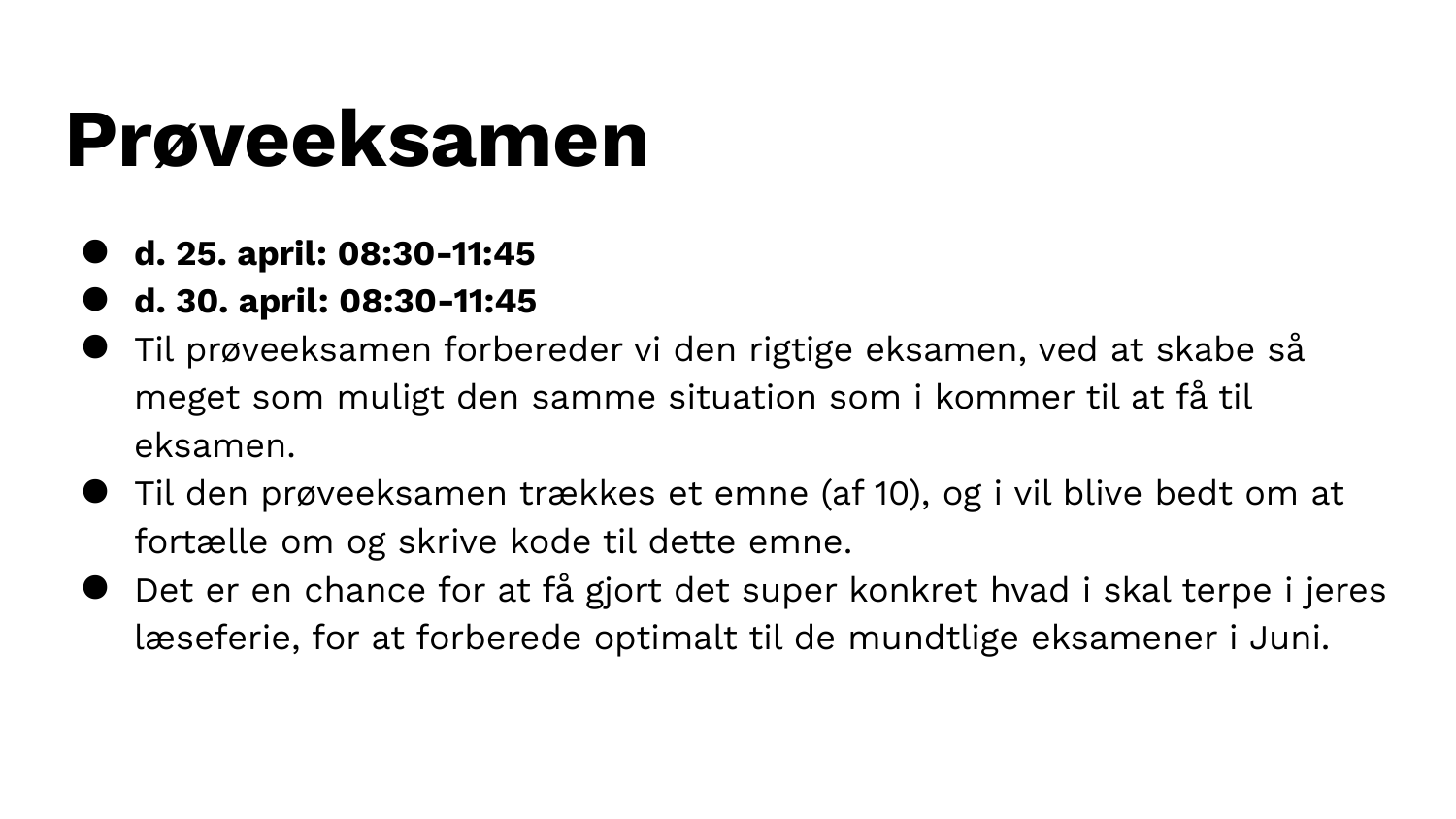

# Prøveeksamen
d. 25. april: 08:30-11:45
d. 30. april: 08:30-11:45
Til prøveeksamen forbereder vi den rigtige eksamen, ved at skabe så meget som muligt den samme situation som i kommer til at få til eksamen.
Til den prøveeksamen trækkes et emne (af 10), og i vil blive bedt om at fortælle om og skrive kode til dette emne.
Det er en chance for at få gjort det super konkret hvad i skal terpe i jeres læseferie, for at forberede optimalt til de mundtlige eksamener i Juni.